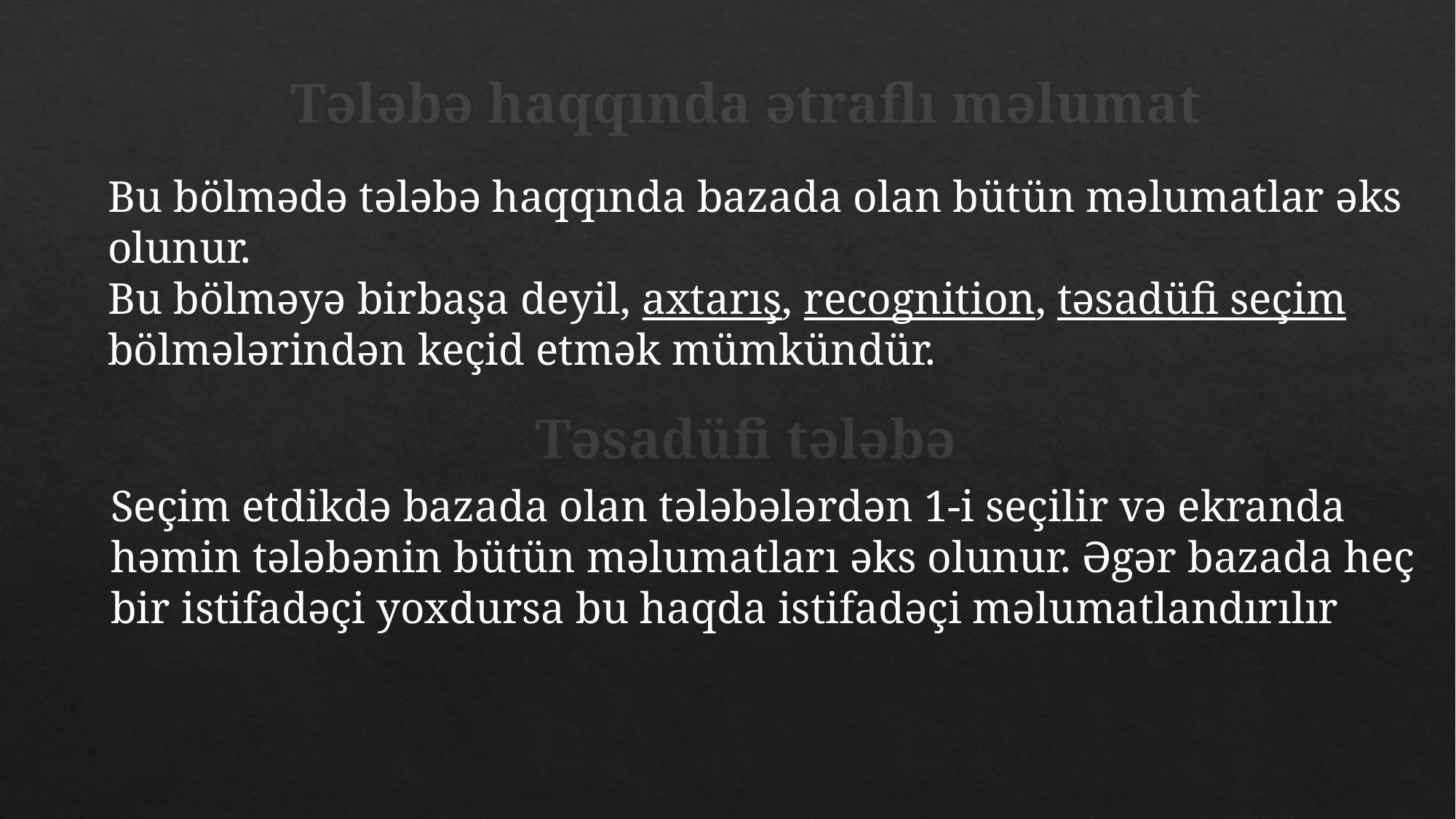

Tələbə haqqında ətraflı məlumat

Bu bölmədə tələbə haqqında bazada olan bütün məlumatlar əks olunur.
Bu bölməyə birbaşa deyil, axtarış, recognition, təsadüfi seçim bölmələrindən keçid etmək mümkündür.
Təsadüfi tələbə

Seçim etdikdə bazada olan tələbələrdən 1-i seçilir və ekranda həmin tələbənin bütün məlumatları əks olunur. Əgər bazada heç bir istifadəçi yoxdursa bu haqda istifadəçi məlumatlandırılır